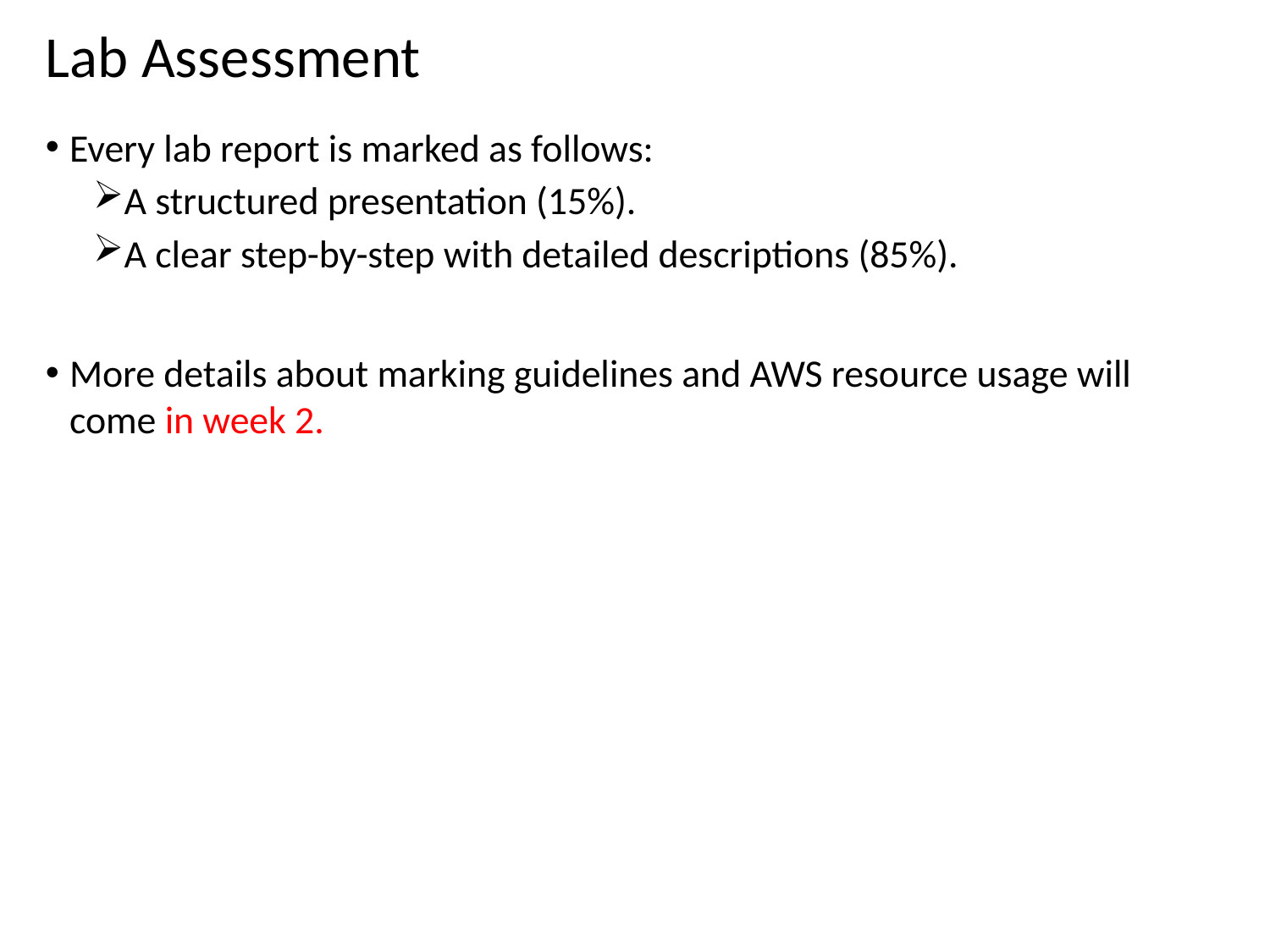

# Lab Assessment
Every lab report is marked as follows:
A structured presentation (15%).
A clear step-by-step with detailed descriptions (85%).

More details about marking guidelines and AWS resource usage will come in week 2.